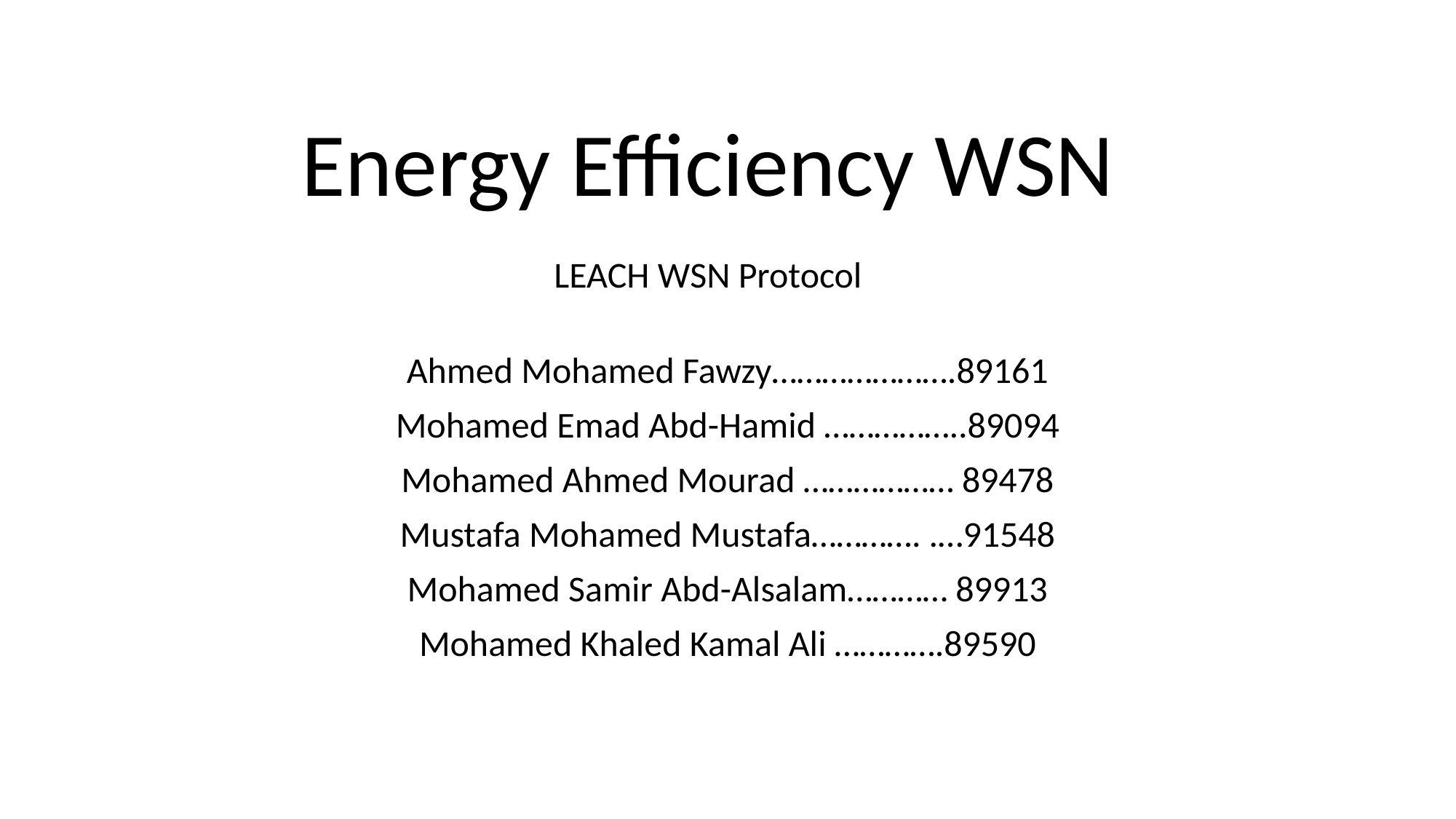

# Energy Efficiency WSN
LEACH WSN Protocol
Ahmed Mohamed Fawzy………………….89161
Mohamed Emad Abd-Hamid ……………..89094
Mohamed Ahmed Mourad ……………… 89478
Mustafa Mohamed Mustafa…………. .…91548
Mohamed Samir Abd-Alsalam………… 89913
Mohamed Khaled Kamal Ali ………….89590